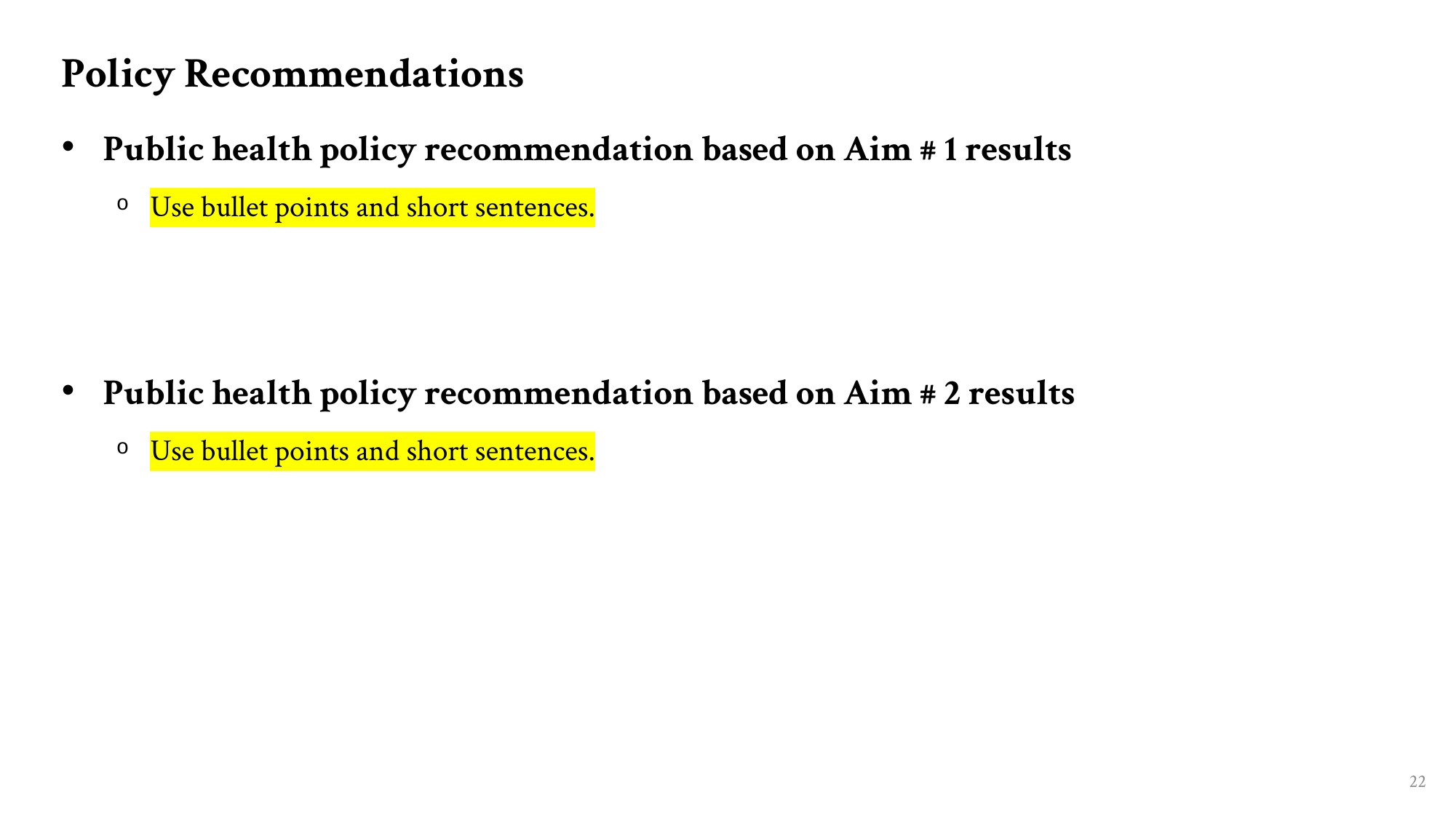

# Policy Recommendations
Public health policy recommendation based on Aim # 1 results
Use bullet points and short sentences.

Public health policy recommendation based on Aim # 2 results
Use bullet points and short sentences.

22